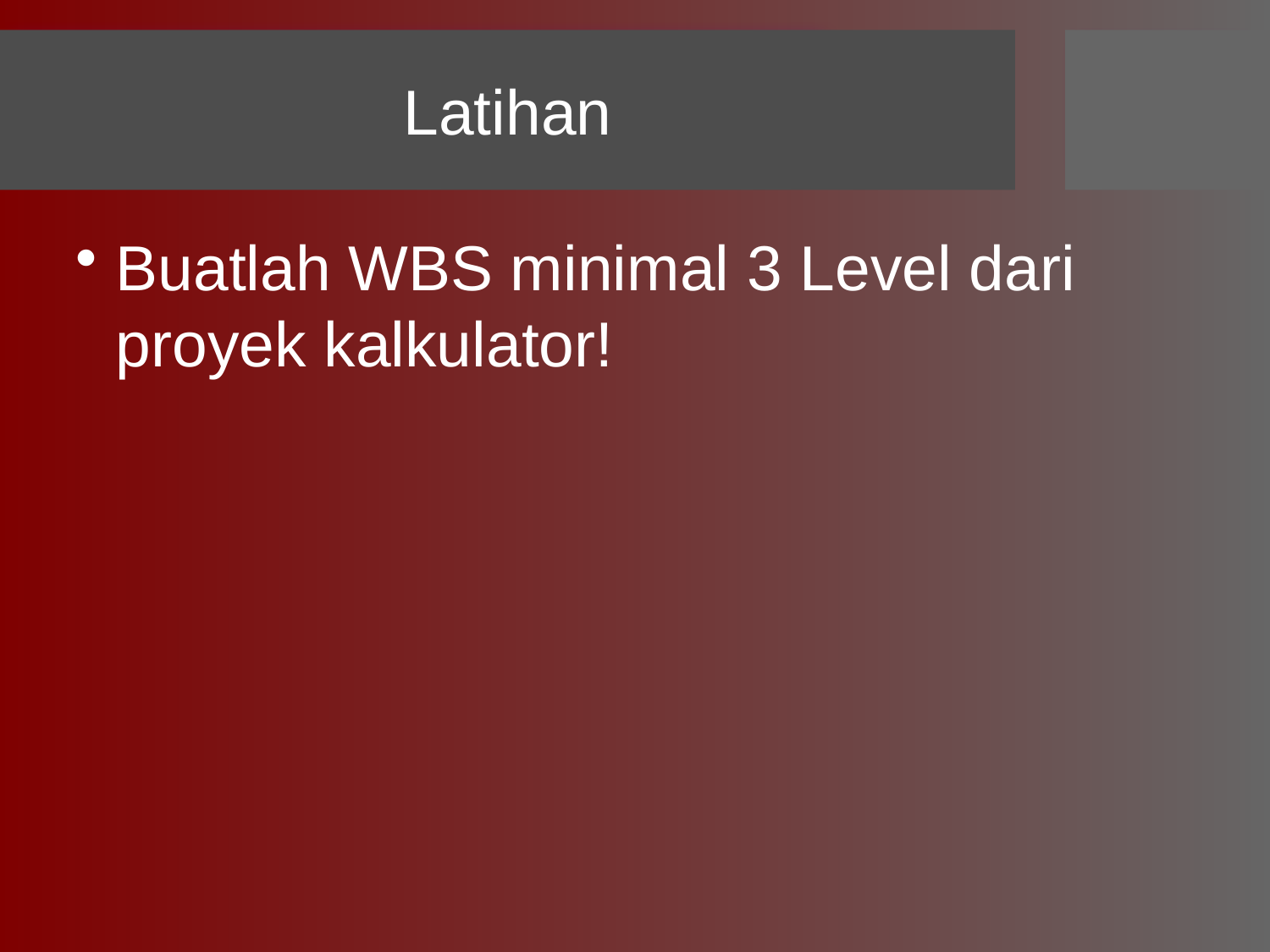

# Latihan
Buatlah WBS minimal 3 Level dari proyek kalkulator!